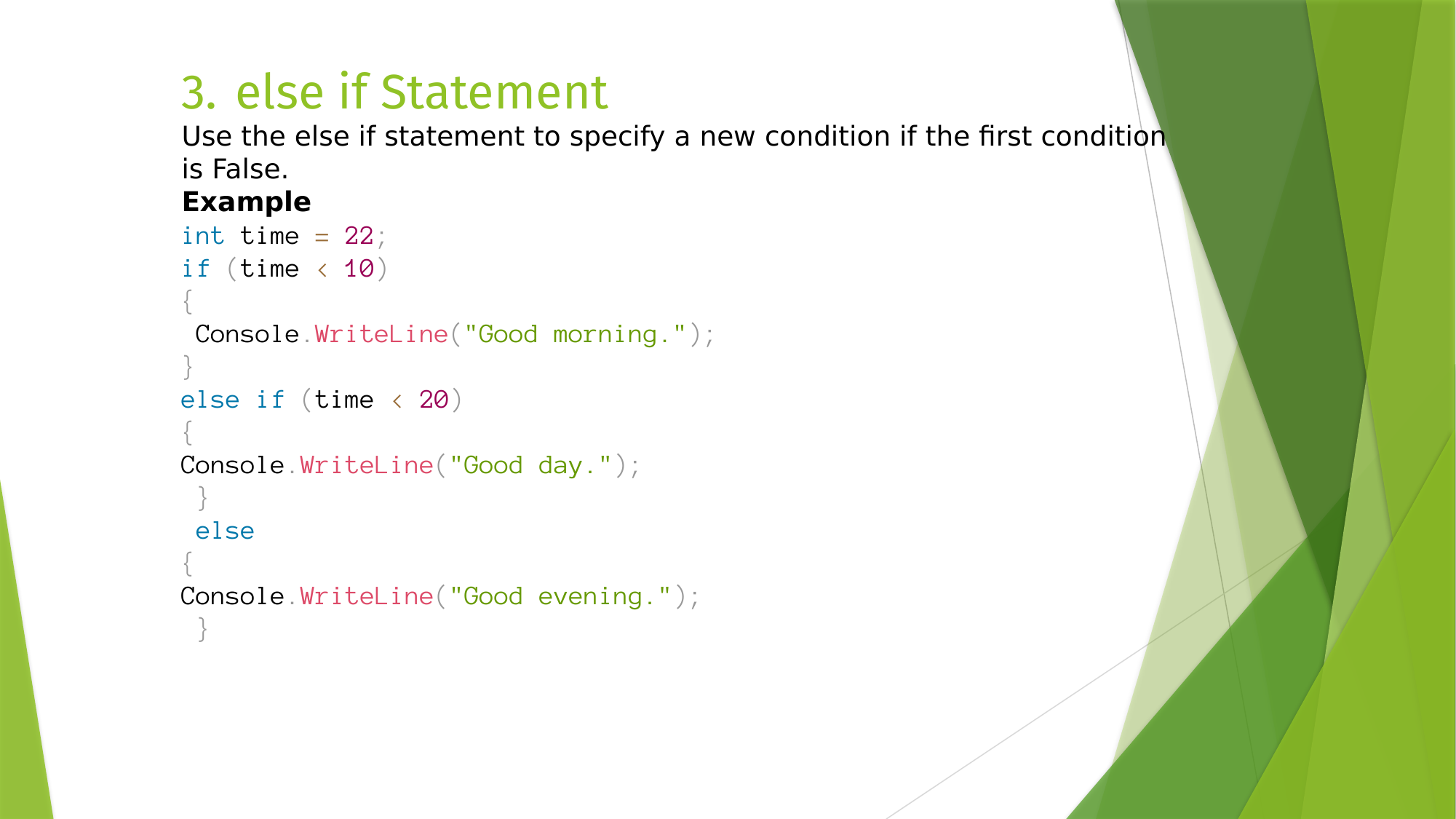

else if Statement
Use the else if statement to specify a new condition if the first condition is False.
Example
int time = 22;
if (time < 10)
{
 Console.WriteLine("Good morning.");
}
else if (time < 20)
{
Console.WriteLine("Good day.");
 }
 else
{
Console.WriteLine("Good evening.");
 }